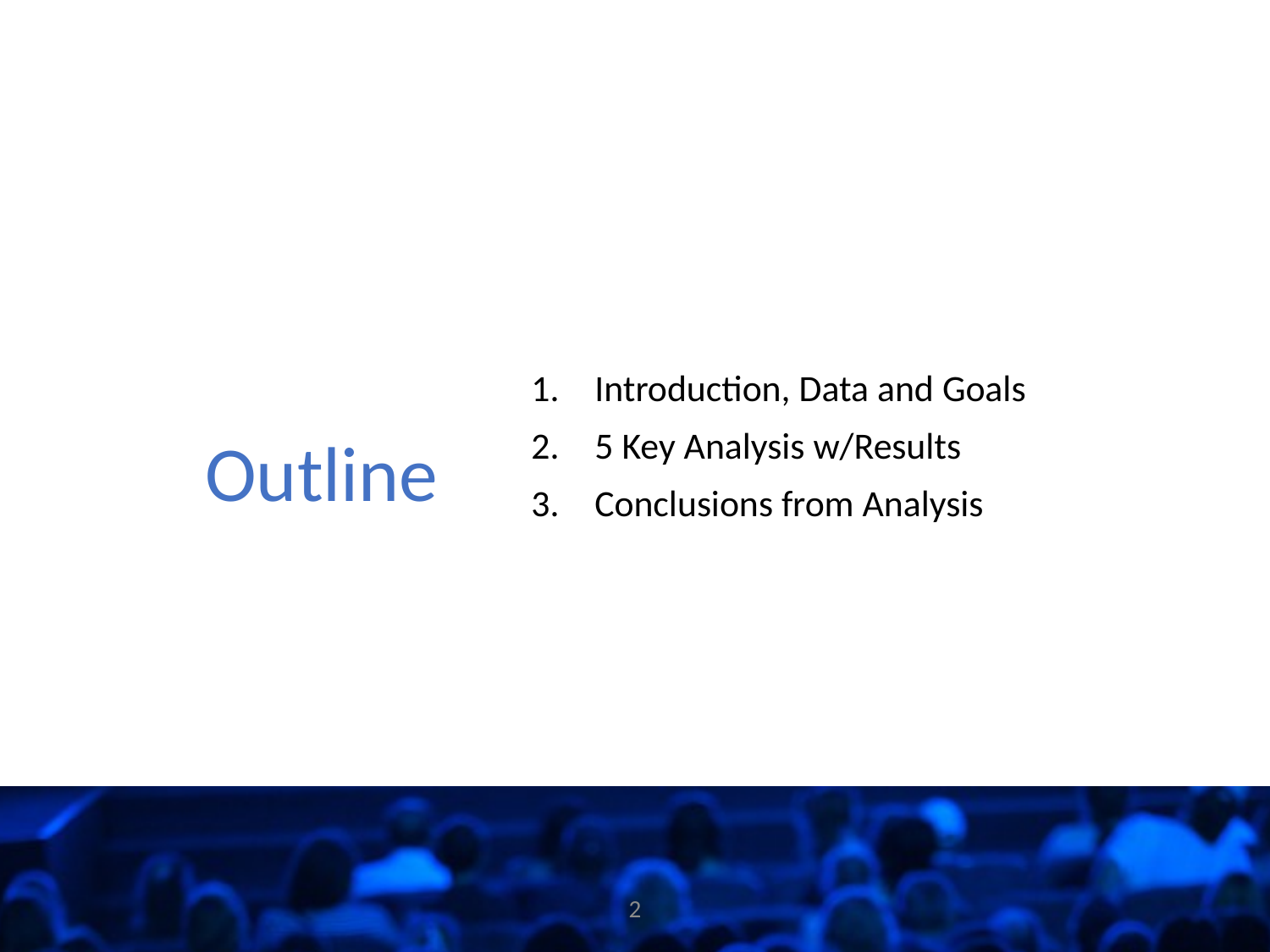

# Outline
Introduction, Data and Goals
5 Key Analysis w/Results
Conclusions from Analysis

2